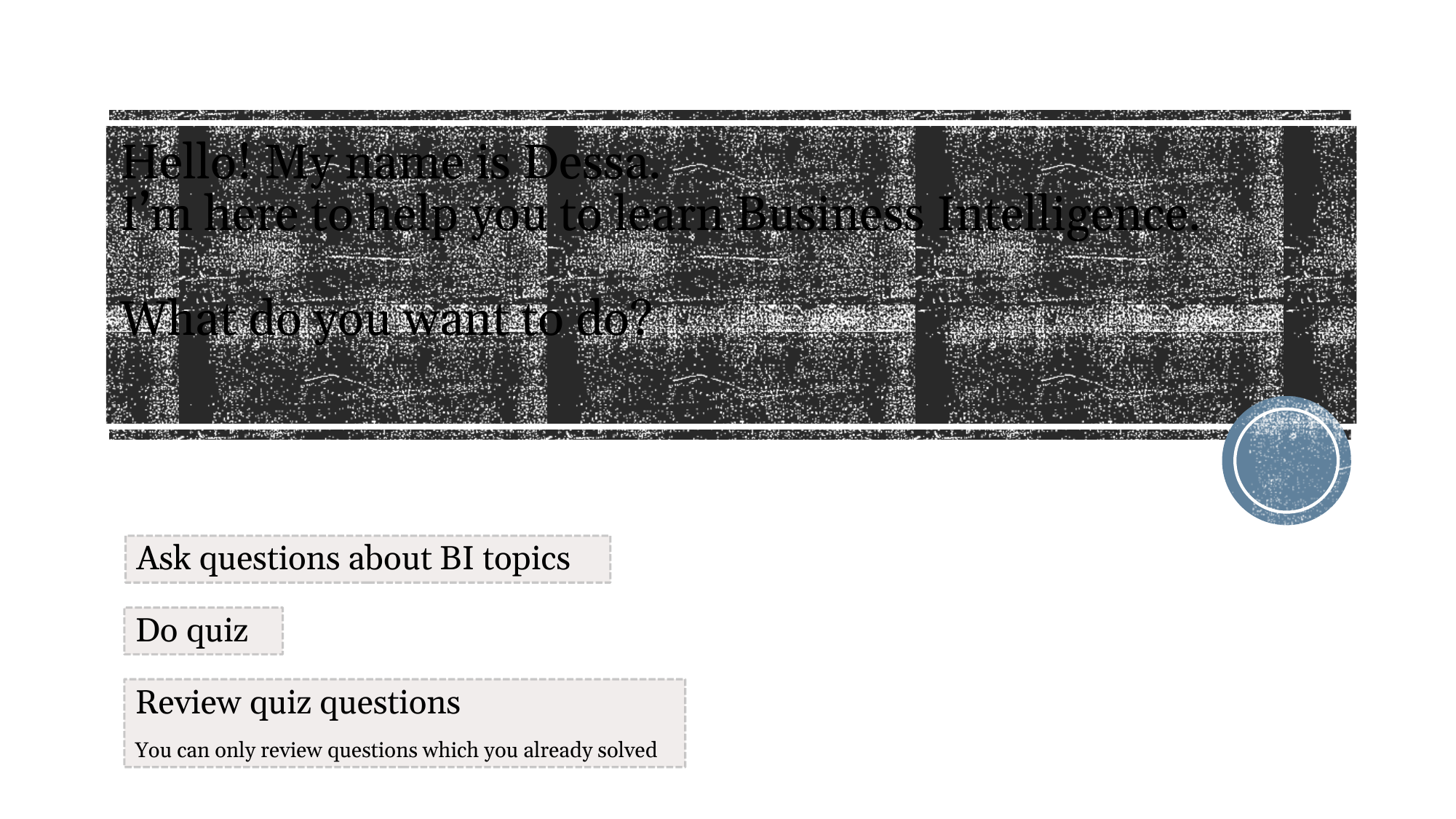

Hello! My name is Dessa.
I’m here to help you to learn Business Intelligence.
What do you want to do?
Ask questions about BI topics
Do quiz
Review quiz questions
You can only review questions which you already solved